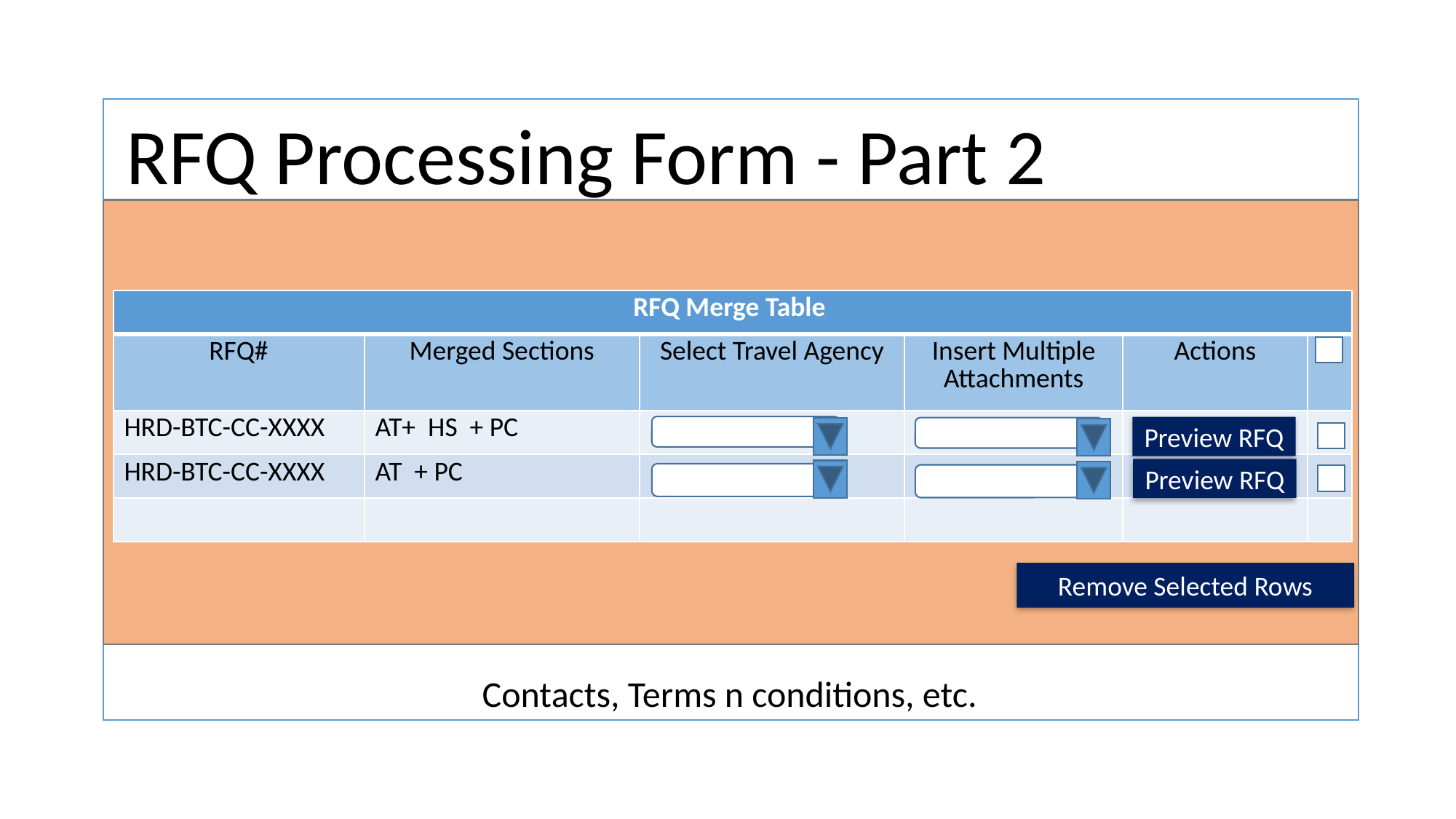

RFQ Processing Form - Part 2

Contacts, Terms n conditions, etc.

| RFQ Merge Table |  |  |  |  |  |
| --- | --- | --- | --- | --- | --- |
| RFQ# | Merged Sections | Select Travel Agency | Insert Multiple Attachments | Actions |  |
| HRD-BTC-CC-XXXX | AT+ HS + PC |  |  |  |  |
| HRD-BTC-CC-XXXX | AT + PC |  |  |  |  |
|  |  |  |  |  |  |

Preview RFQ

Preview RFQ

Remove Selected Rows